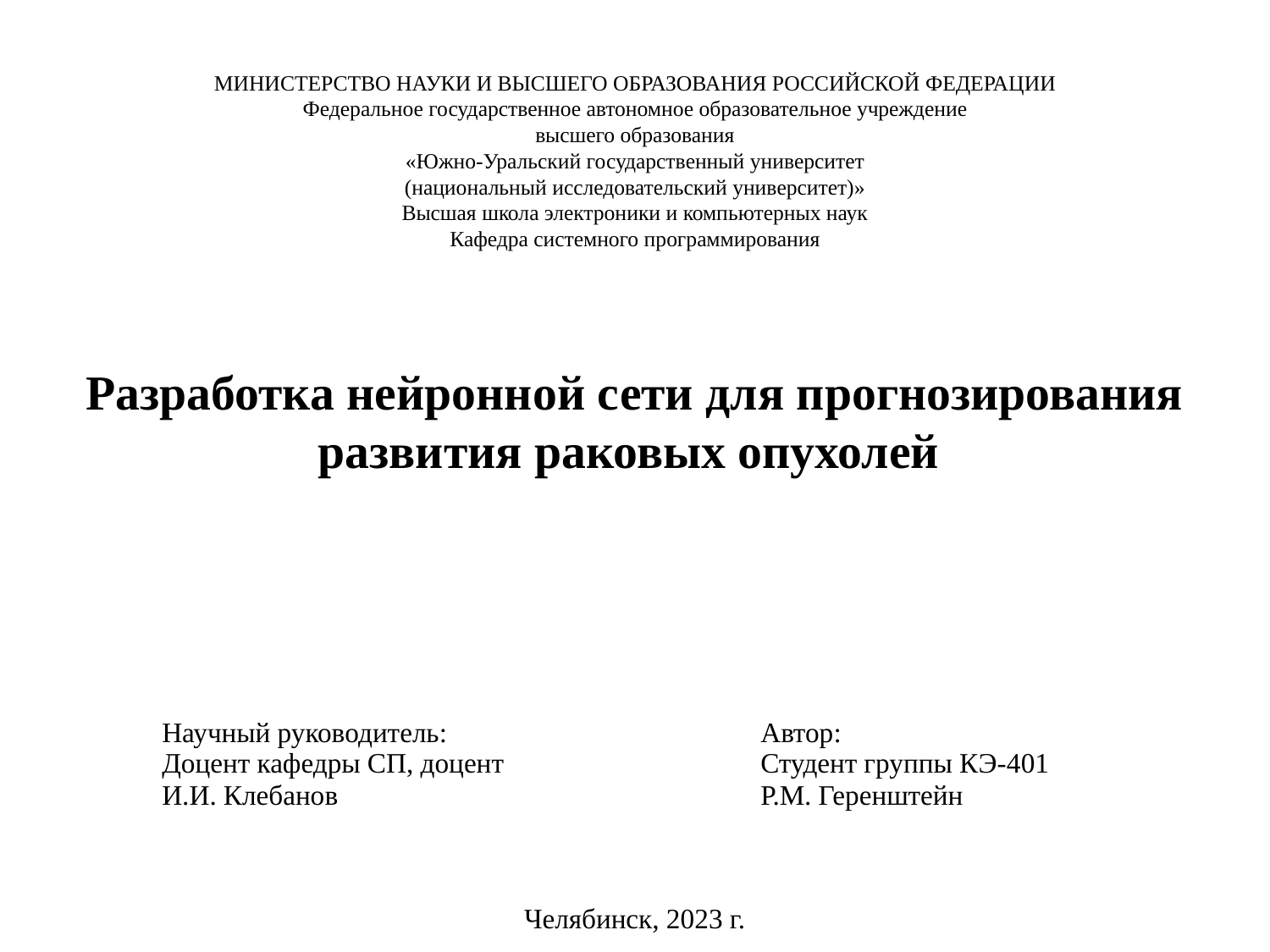

# МИНИСТЕРСТВО НАУКИ И ВЫСШЕГО ОБРАЗОВАНИЯ РОССИЙСКОЙ ФЕДЕРАЦИИ Федеральное государственное автономное образовательное учреждение высшего образования «Южно-Уральский государственный университет (национальный исследовательский университет)» Высшая школа электроники и компьютерных наук Кафедра системного программирования Разработка нейронной сети для прогнозирования развития раковых опухолей
| Научный руководитель: Доцент кафедры СП, доцент И.И. Клебанов | Автор: Студент группы КЭ-401 Р.М. Геренштейн |
| --- | --- |
Челябинск, 2023 г.